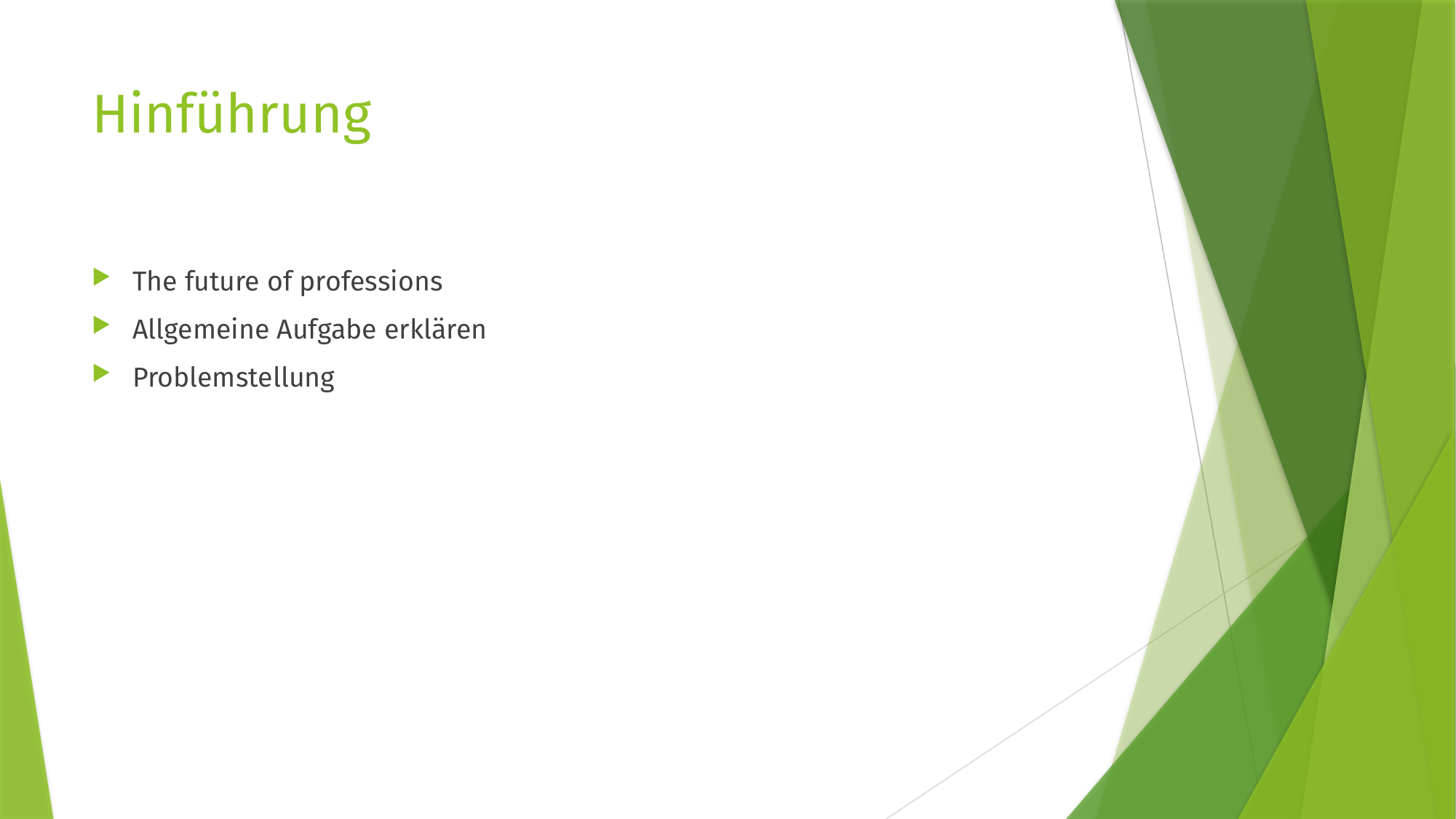

# Hinführung
The future of professions
Allgemeine Aufgabe erklären
Problemstellung